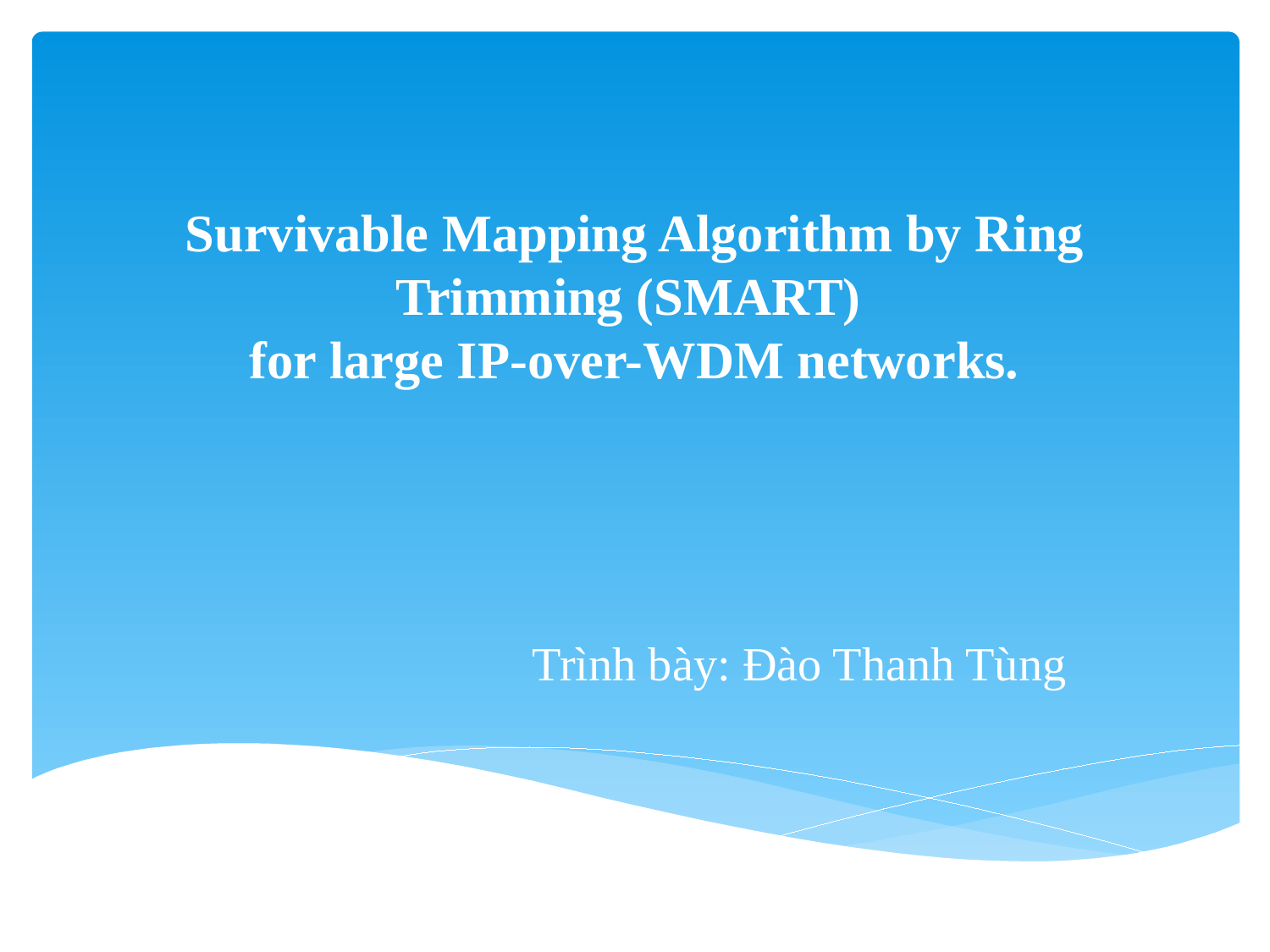

# Survivable Mapping Algorithm by Ring Trimming (SMART) for large IP-over-WDM networks.

Trình bày: Đào Thanh Tùng